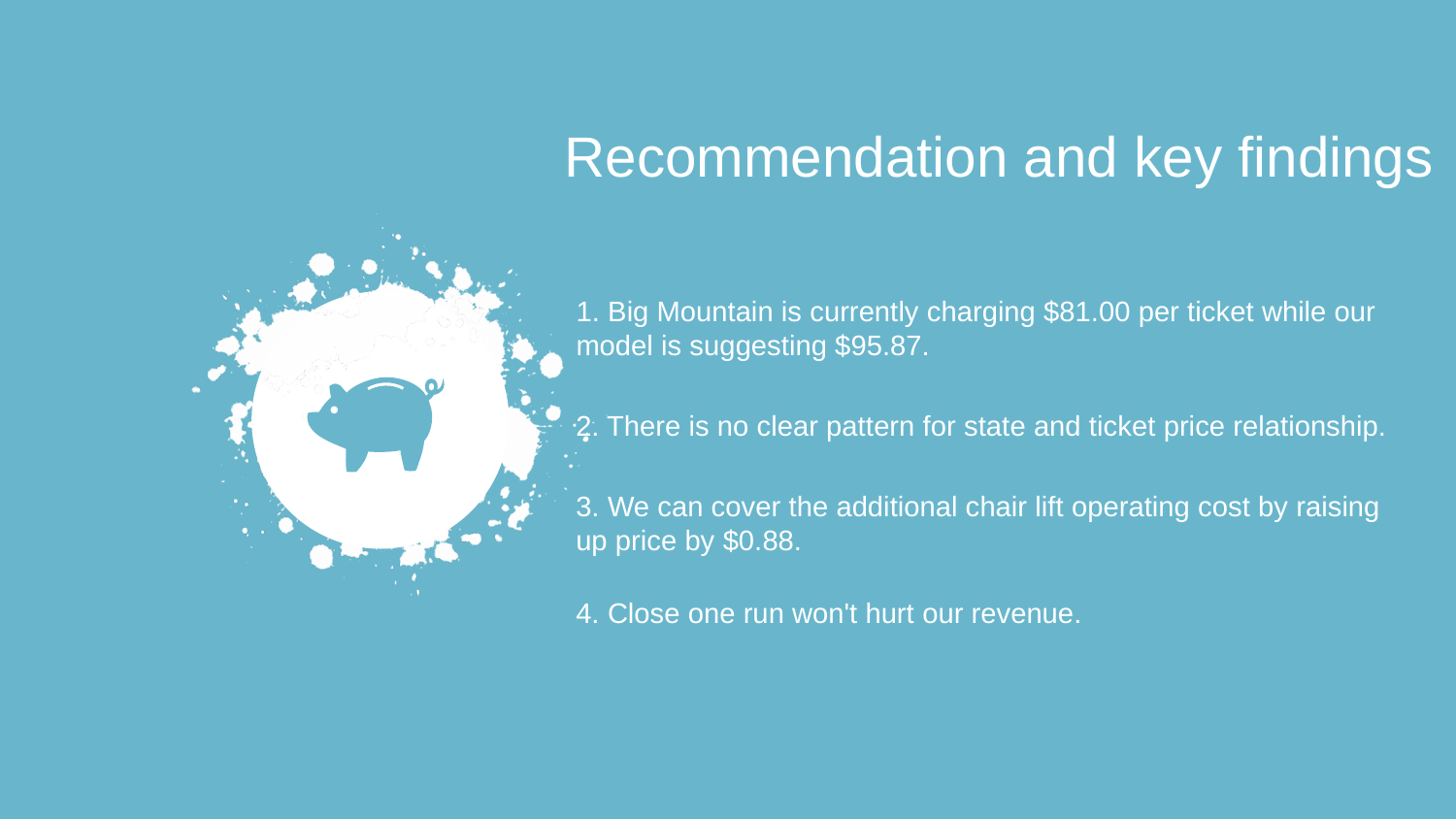

Recommendation and key findings
1. Big Mountain is currently charging $81.00 per ticket while our model is suggesting $95.87.

2. There is no clear pattern for state and ticket price relationship.
3. We can cover the additional chair lift operating cost by raising   up price by $0.88.
4. Close one run won't hurt our revenue.